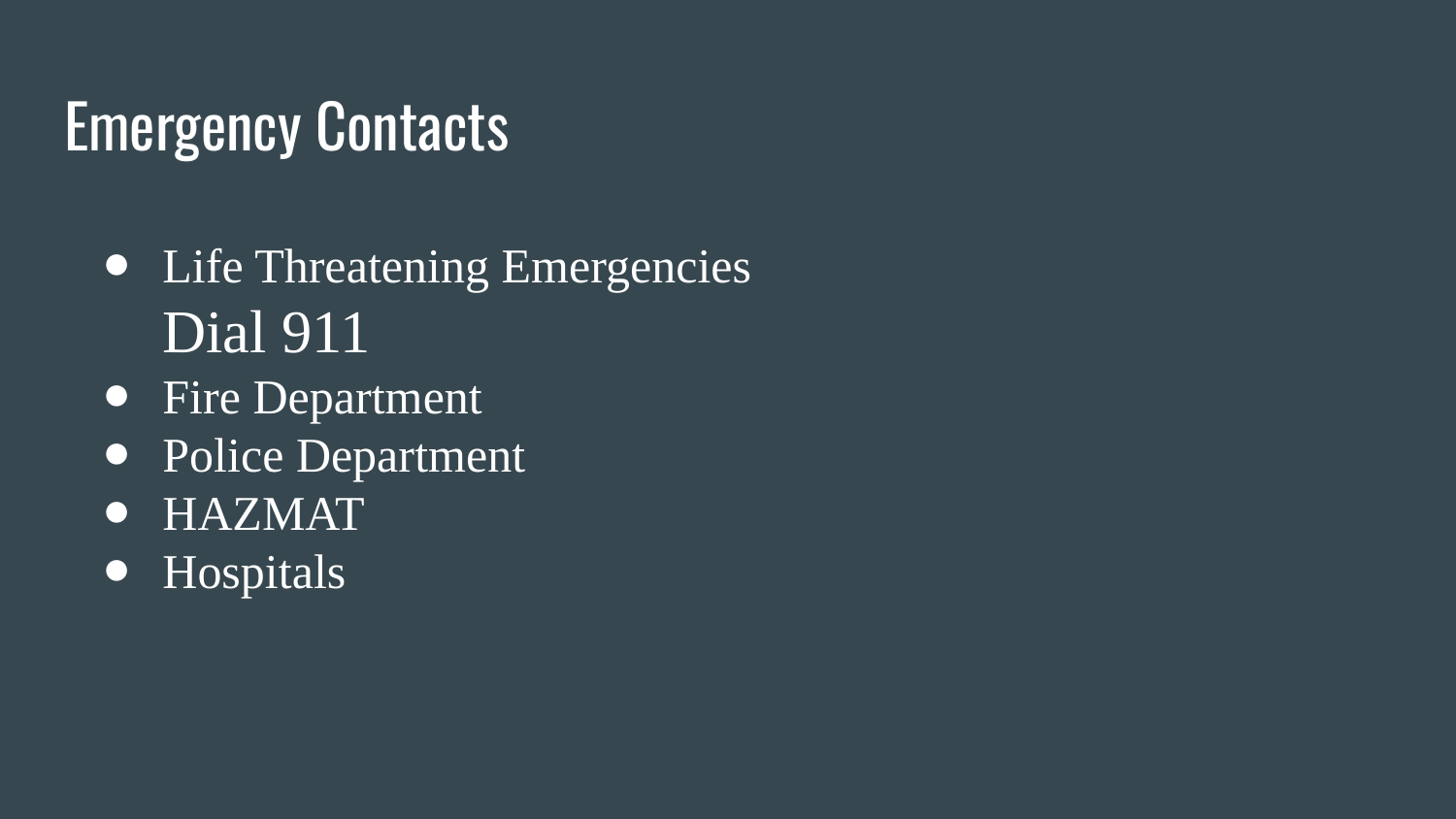

# Emergency Contacts
Life Threatening Emergencies
Dial 911
Fire Department
Police Department
HAZMAT
Hospitals